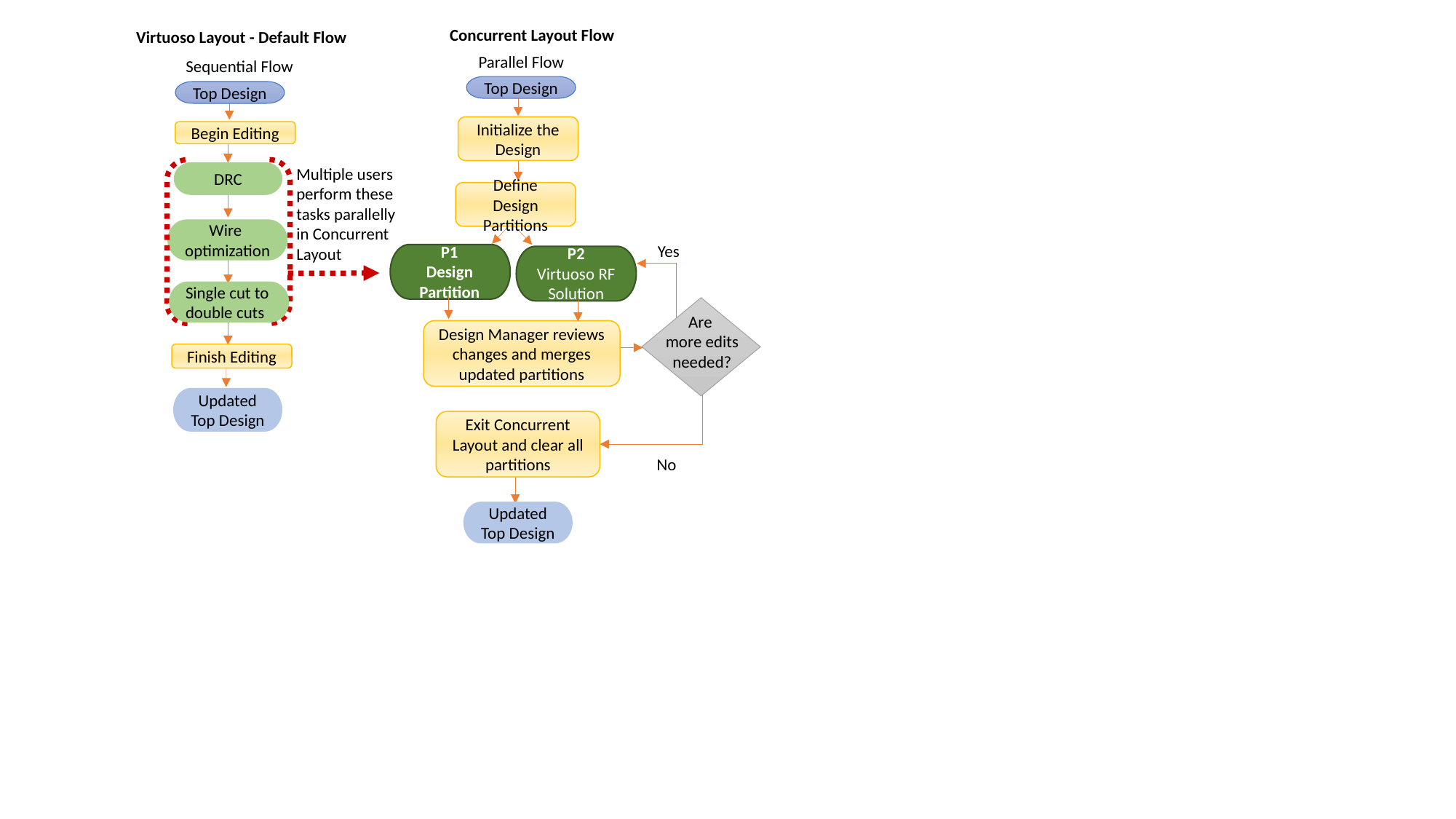

Concurrent Layout Flow
 Virtuoso Layout - Default Flow
Parallel Flow
Sequential Flow
Top Design
Top Design
Initialize the Design
Begin Editing
Multiple users perform these tasks parallelly in Concurrent Layout

DRC
Define Design Partitions
Wire
optimization
Yes
P1
Design Partition View

P2
Virtuoso RF Solution Product Page on Cadence Learning and Support Portal

Single cut to
double cuts

Are
more edits needed?
Design Manager reviews changes and merges updated partitions
Finish Editing
Updated Top Design
Exit Concurrent Layout and clear all partitions
No
Updated Top Design